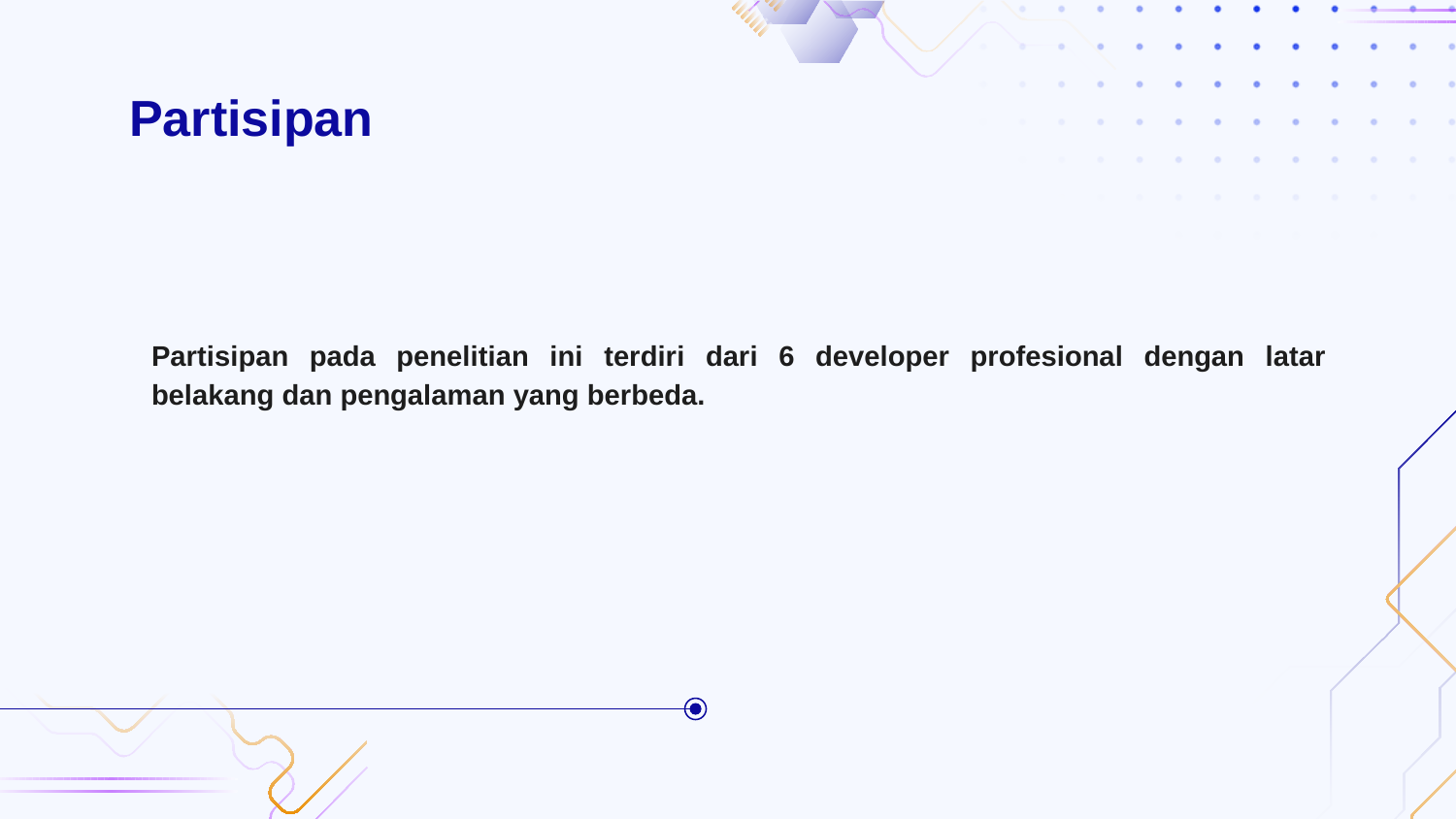

# Partisipan
Partisipan pada penelitian ini terdiri dari 6 developer profesional dengan latar belakang dan pengalaman yang berbeda.